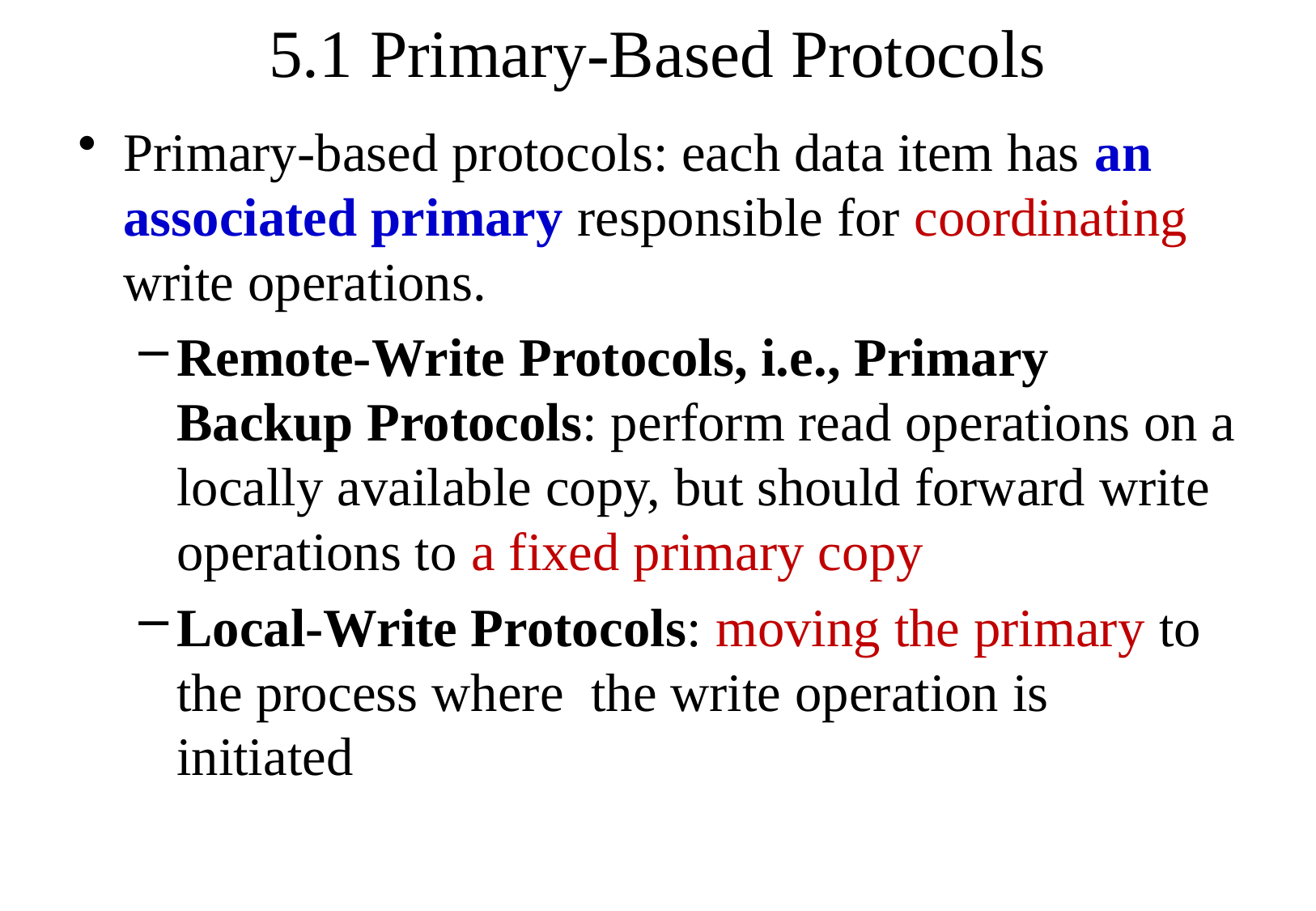

# 5.1 Primary-Based Protocols
Primary-based protocols: each data item has an associated primary responsible for coordinating write operations.
Remote-Write Protocols, i.e., Primary Backup Protocols: perform read operations on a locally available copy, but should forward write operations to a fixed primary copy
Local-Write Protocols: moving the primary to the process where  the write operation is initiated